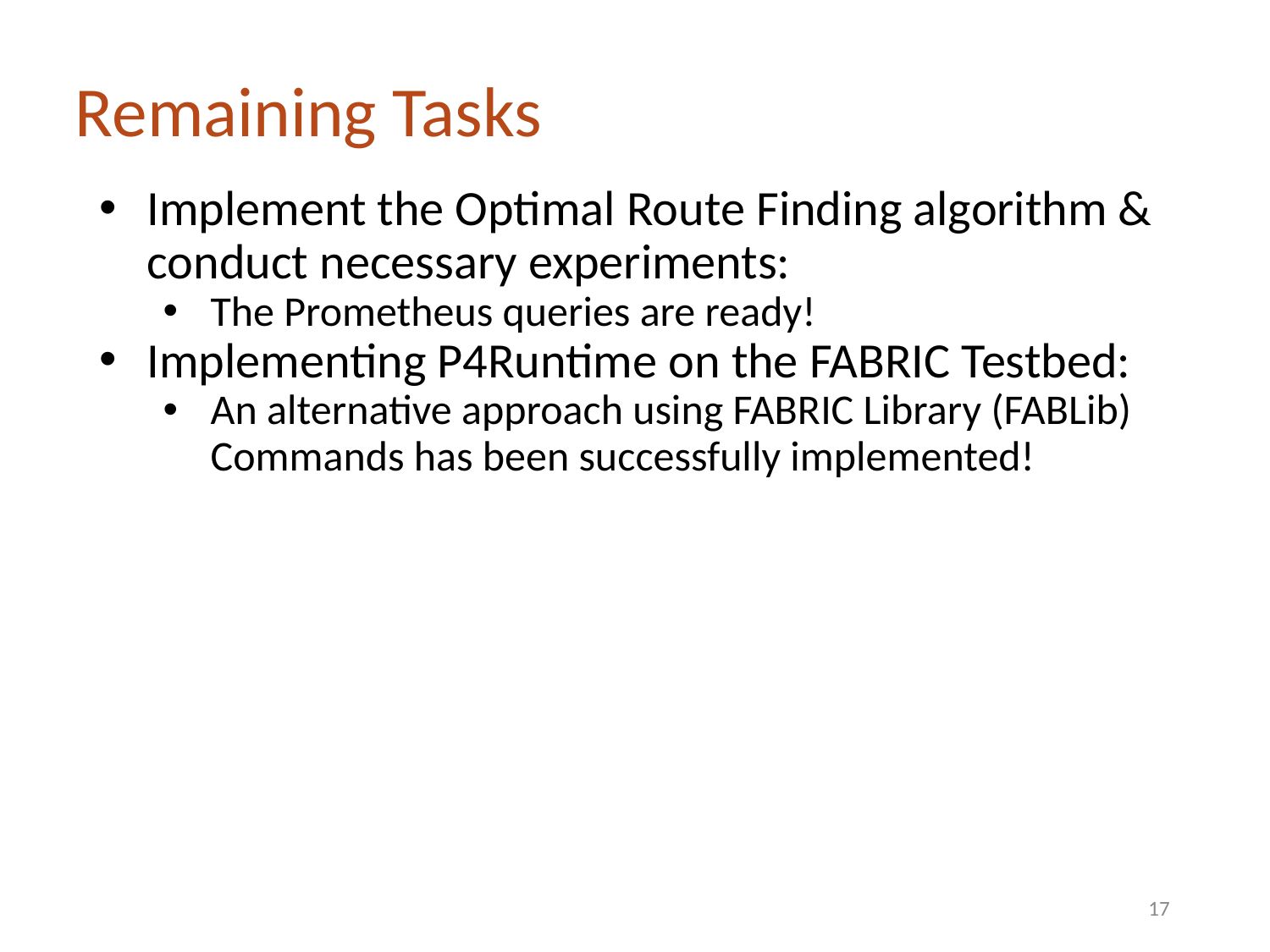

# Remaining Tasks
Implement the Optimal Route Finding algorithm & conduct necessary experiments:
The Prometheus queries are ready!
Implementing P4Runtime on the FABRIC Testbed:
An alternative approach using FABRIC Library (FABLib) Commands has been successfully implemented!
17